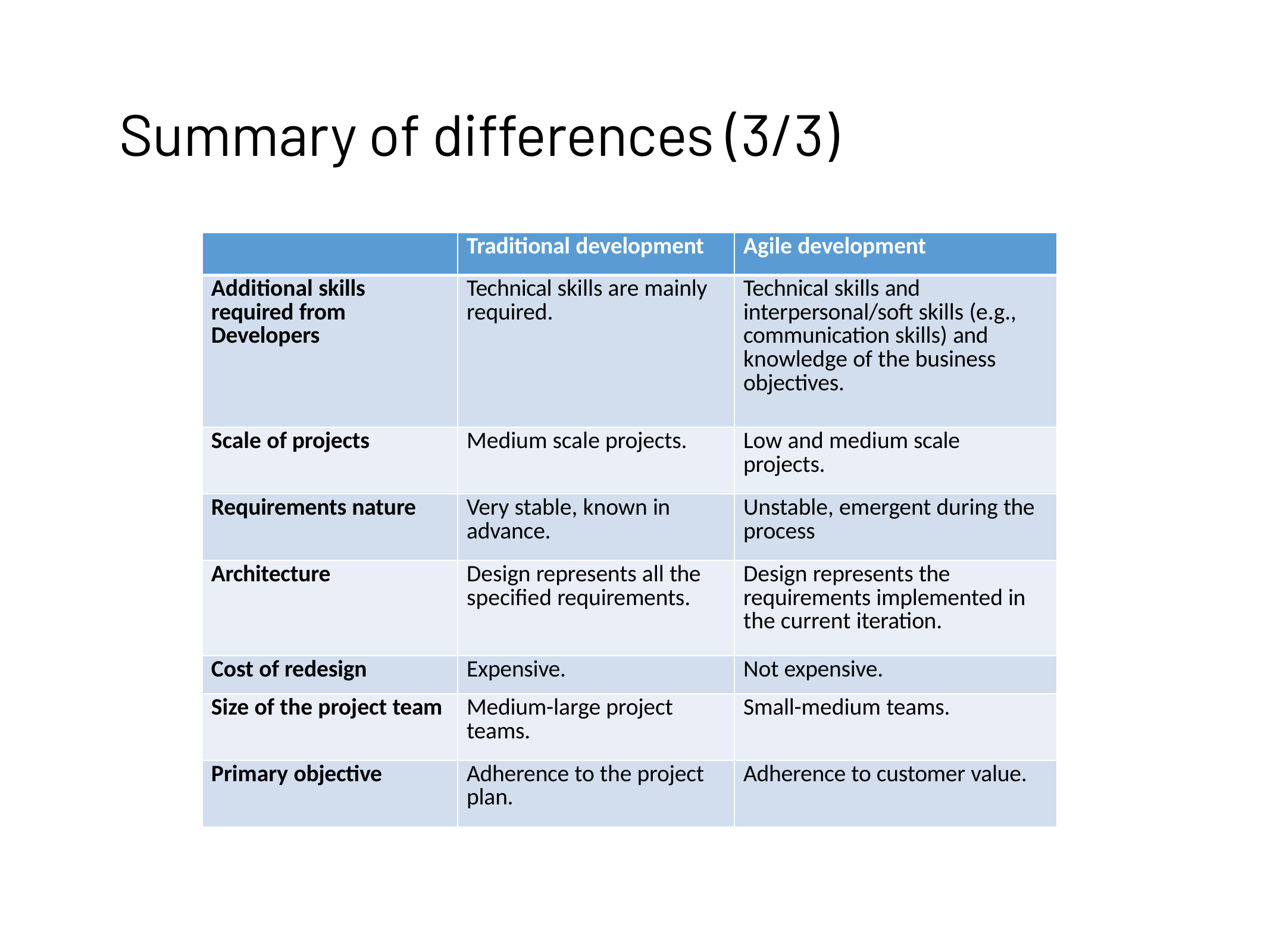

# Summary of differences (3/3)
|  | Traditional development | Agile development |
| --- | --- | --- |
| Additional skills required from Developers | Technical skills are mainly required. | Technical skills and interpersonal/soft skills (e.g., communication skills) and knowledge of the business objectives. |
| Scale of projects | Medium scale projects. | Low and medium scale projects. |
| Requirements nature | Very stable, known in advance. | Unstable, emergent during the process |
| Architecture | Design represents all the specified requirements. | Design represents the requirements implemented in the current iteration. |
| Cost of redesign | Expensive. | Not expensive. |
| Size of the project team | Medium-large project teams. | Small-medium teams. |
| Primary objective | Adherence to the project plan. | Adherence to customer value. |